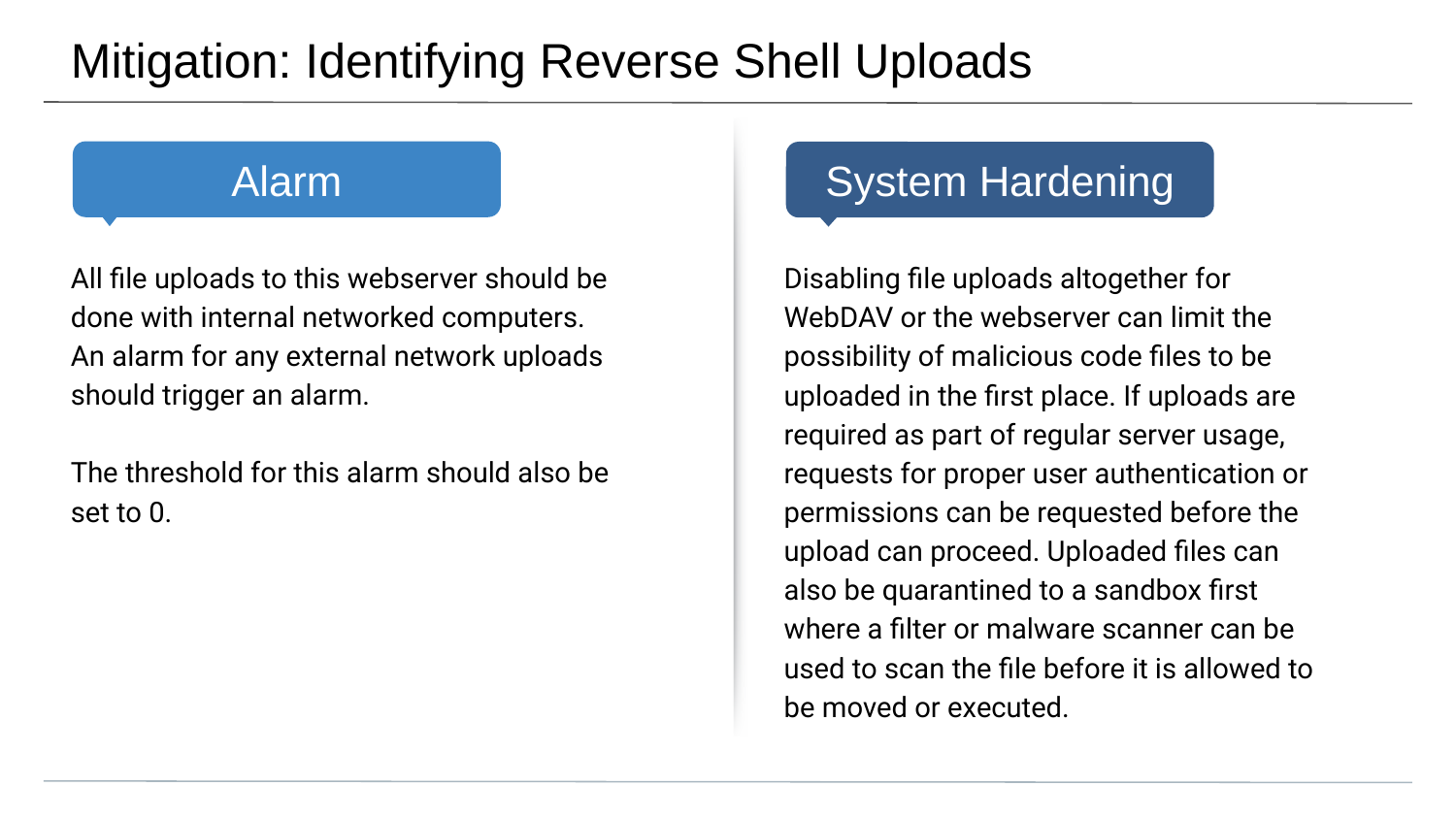

# Mitigation: Identifying Reverse Shell Uploads
All file uploads to this webserver should be done with internal networked computers. An alarm for any external network uploads should trigger an alarm.

The threshold for this alarm should also be set to 0.

Disabling file uploads altogether for WebDAV or the webserver can limit the possibility of malicious code files to be uploaded in the first place. If uploads are required as part of regular server usage, requests for proper user authentication or permissions can be requested before the upload can proceed. Uploaded files can also be quarantined to a sandbox first where a filter or malware scanner can be used to scan the file before it is allowed to be moved or executed.